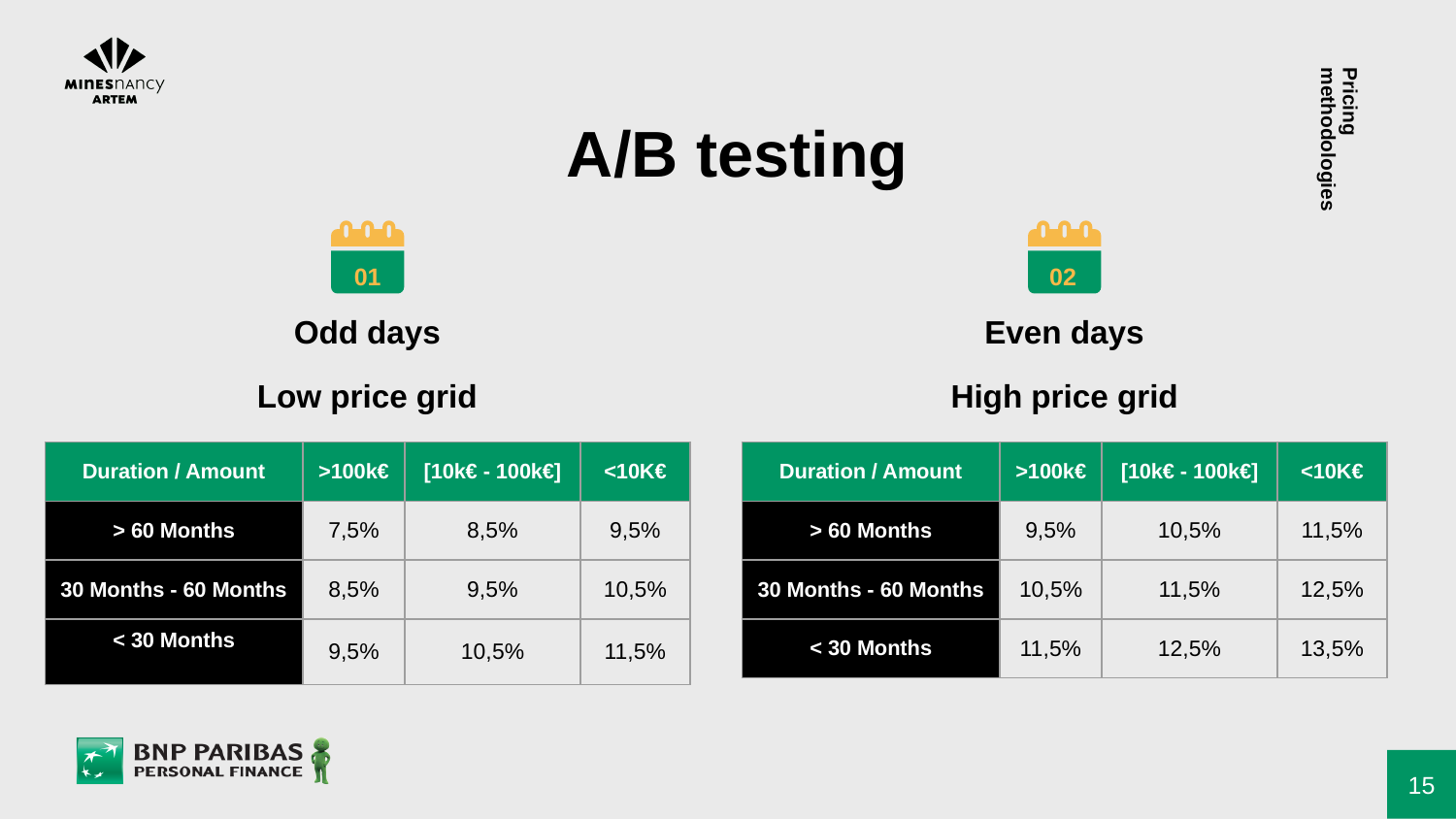

# A/B testing
Pricing methodologies

01

02
Odd days

Even days

Low price grid

High price grid

| Duration / Amount | >100k€ | [10k€ - 100k€] | <10K€ |
| --- | --- | --- | --- |
| > 60 Months | 7,5% | 8,5% | 9,5% |
| 30 Months - 60 Months | 8,5% | 9,5% | 10,5% |
| < 30 Months | 9,5% | 10,5% | 11,5% |
| Duration / Amount | >100k€ | [10k€ - 100k€] | <10K€ |
| --- | --- | --- | --- |
| > 60 Months | 9,5% | 10,5% | 11,5% |
| 30 Months - 60 Months | 10,5% | 11,5% | 12,5% |
| < 30 Months | 11,5% | 12,5% | 13,5% |
15